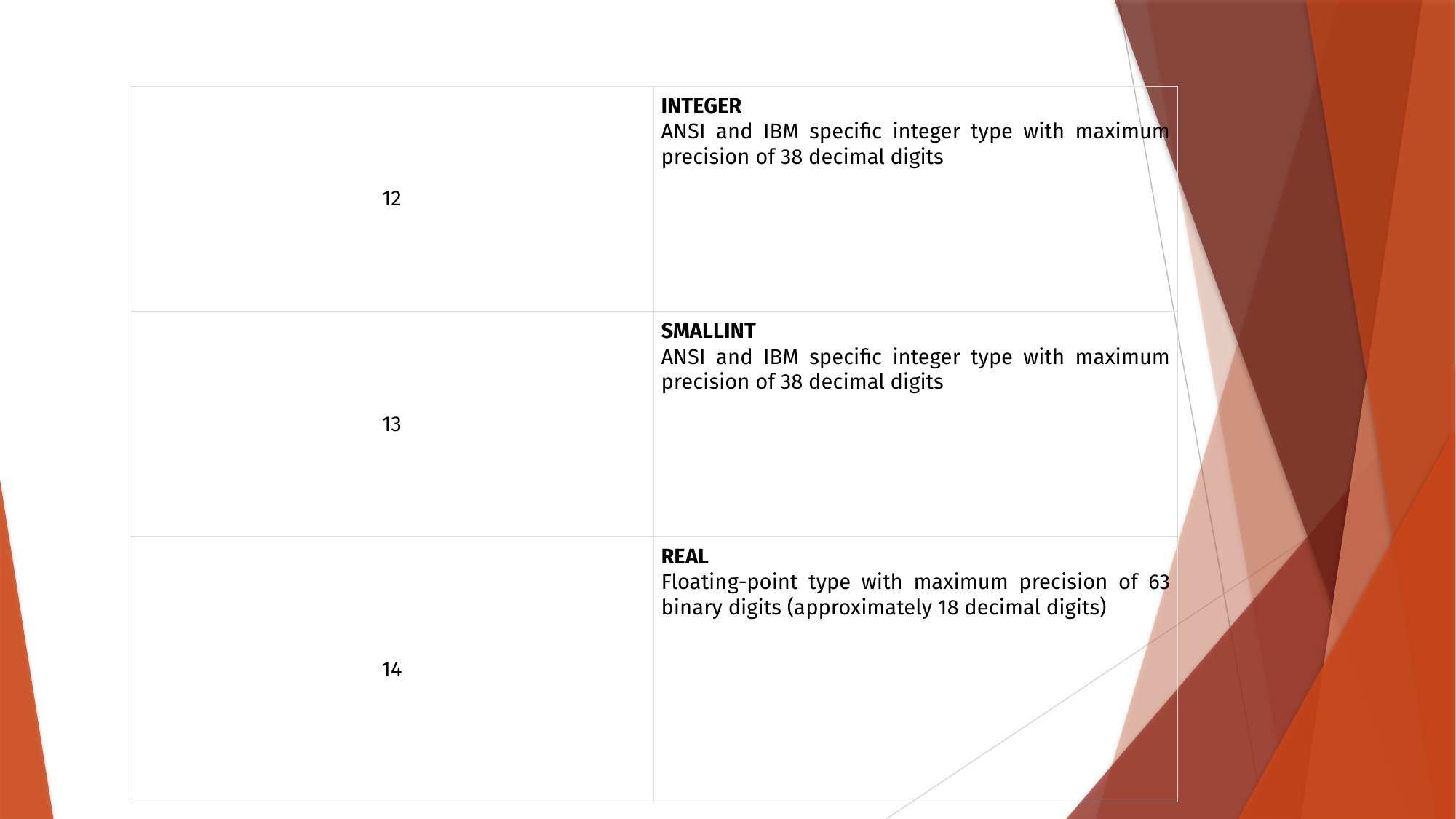

| 12 | INTEGER ANSI and IBM specific integer type with maximum precision of 38 decimal digits |
| --- | --- |
| 13 | SMALLINT ANSI and IBM specific integer type with maximum precision of 38 decimal digits |
| 14 | REAL Floating-point type with maximum precision of 63 binary digits (approximately 18 decimal digits) |